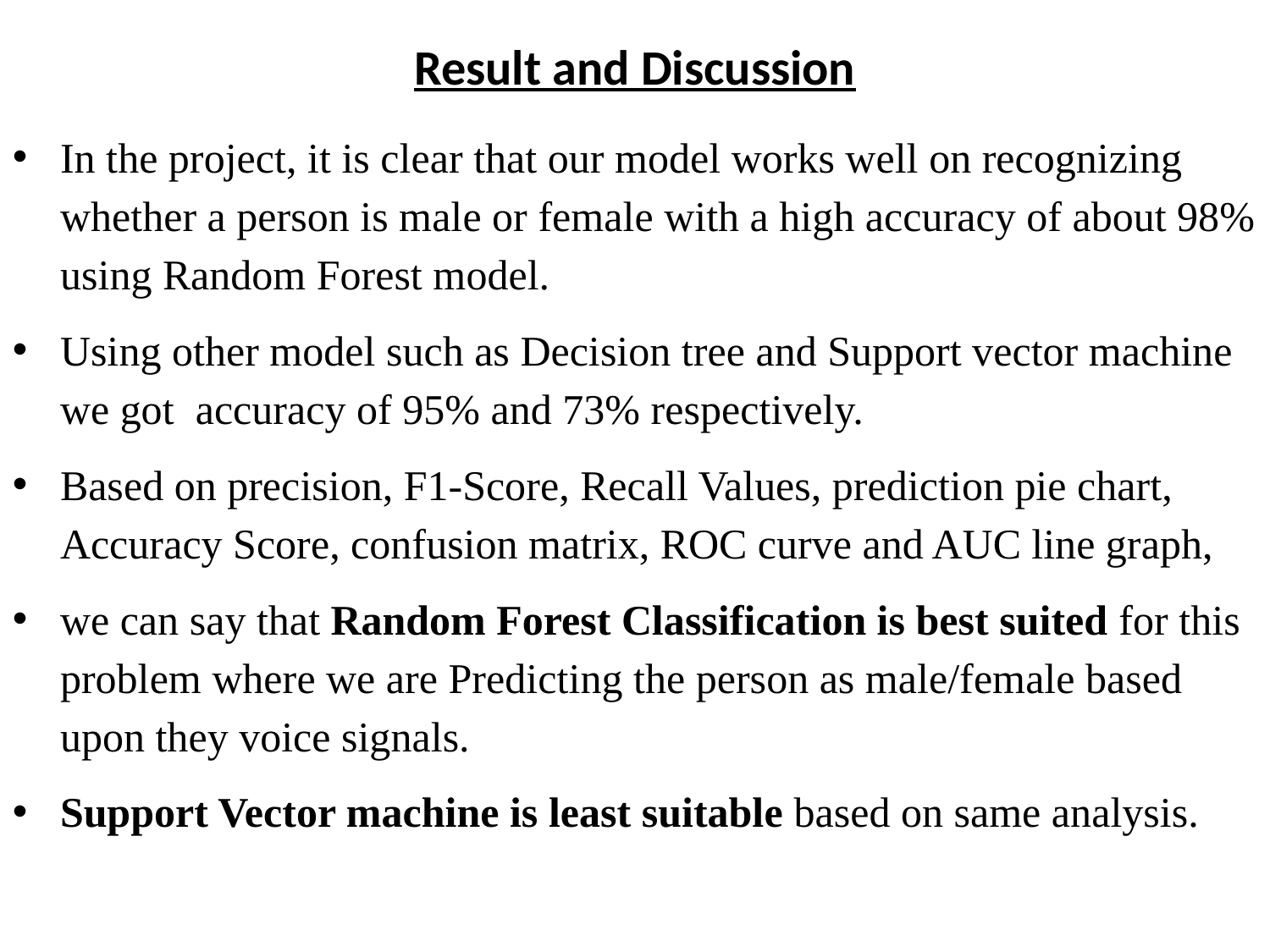

Result and Discussion

In the project, it is clear that our model works well on recognizing whether a person is male or female with a high accuracy of about 98% using Random Forest model.
Using other model such as Decision tree and Support vector machine we got  accuracy of 95% and 73% respectively.
Based on precision, F1-Score, Recall Values, prediction pie chart, Accuracy Score, confusion matrix, ROC curve and AUC line graph,
we can say that Random Forest Classification is best suited for this problem where we are Predicting the person as male/female based upon they voice signals.
Support Vector machine is least suitable based on same analysis.